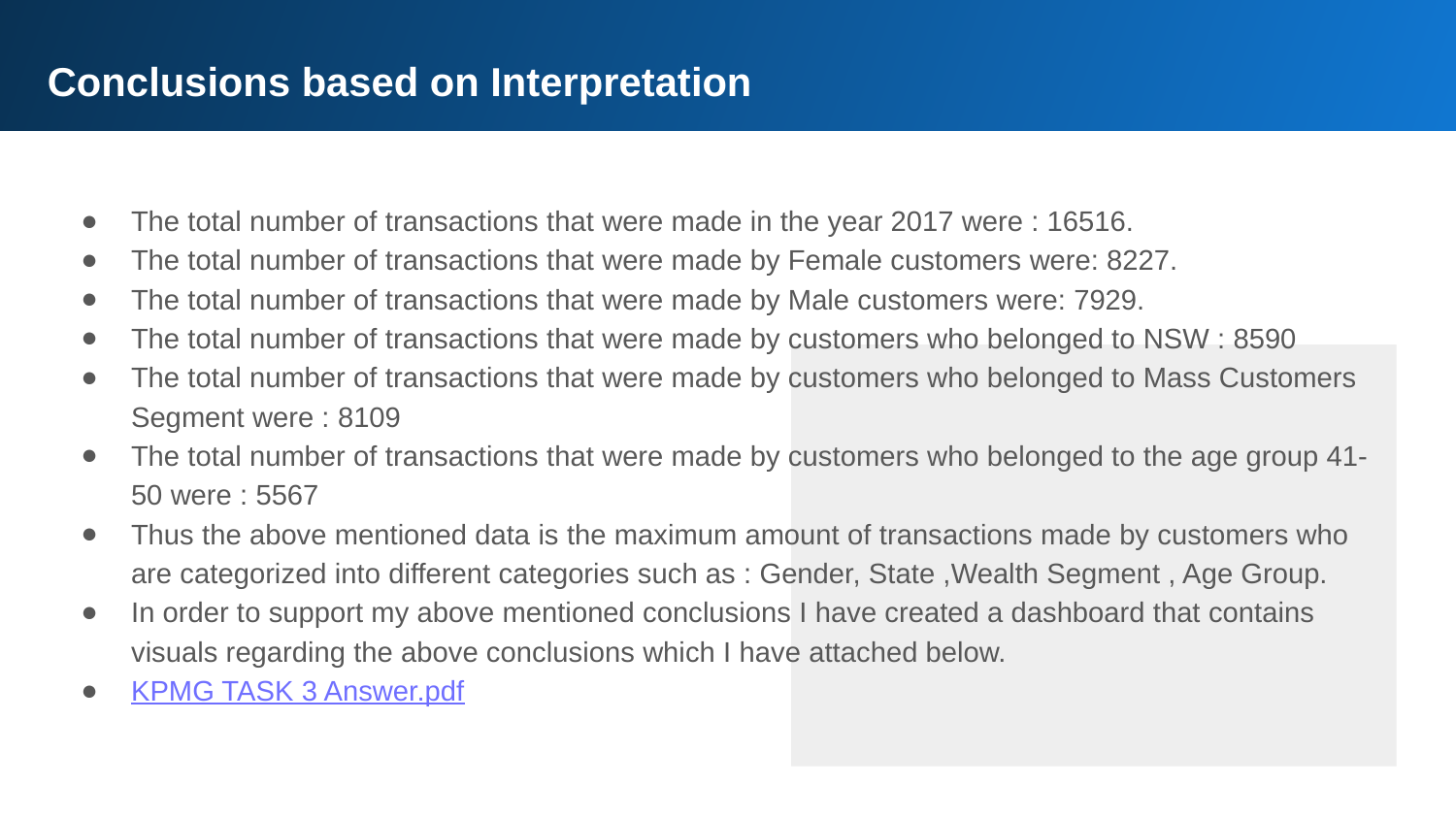

Conclusions based on Interpretation

The total number of transactions that were made in the year 2017 were : 16516.
The total number of transactions that were made by Female customers were: 8227.
The total number of transactions that were made by Male customers were: 7929.
The total number of transactions that were made by customers who belonged to NSW : 8590
The total number of transactions that were made by customers who belonged to Mass Customers Segment were : 8109
The total number of transactions that were made by customers who belonged to the age group 41-50 were : 5567
Thus the above mentioned data is the maximum amount of transactions made by customers who are categorized into different categories such as : Gender, State ,Wealth Segment , Age Group.
In order to support my above mentioned conclusions I have created a dashboard that contains visuals regarding the above conclusions which I have attached below.
KPMG TASK 3 Answer.pdf